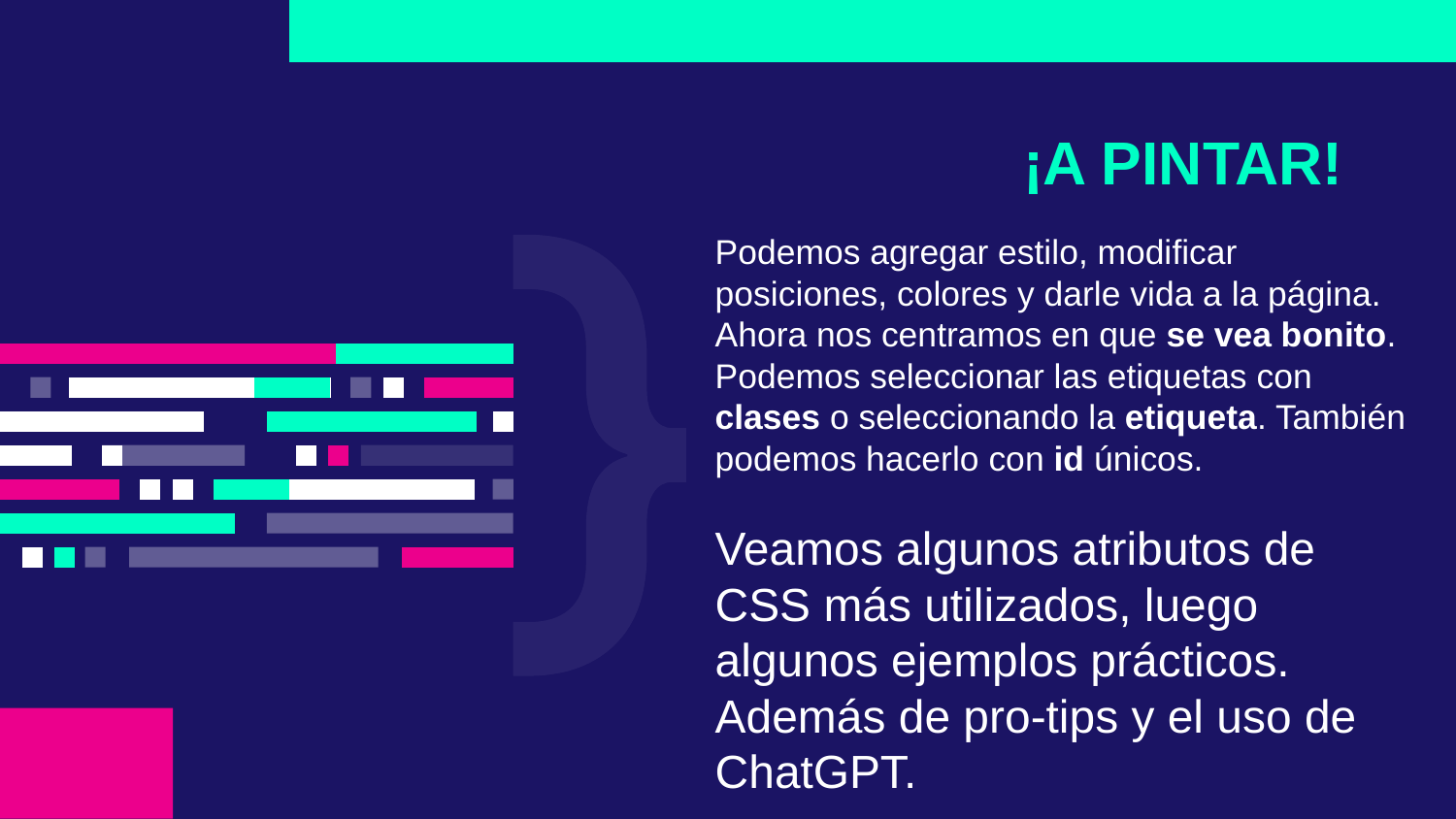

# ¡A PINTAR!
Podemos agregar estilo, modificar posiciones, colores y darle vida a la página.
Ahora nos centramos en que se vea bonito.
Podemos seleccionar las etiquetas con clases o seleccionando la etiqueta. También podemos hacerlo con id únicos.

Veamos algunos atributos de CSS más utilizados, luego algunos ejemplos prácticos. Además de pro-tips y el uso de ChatGPT.